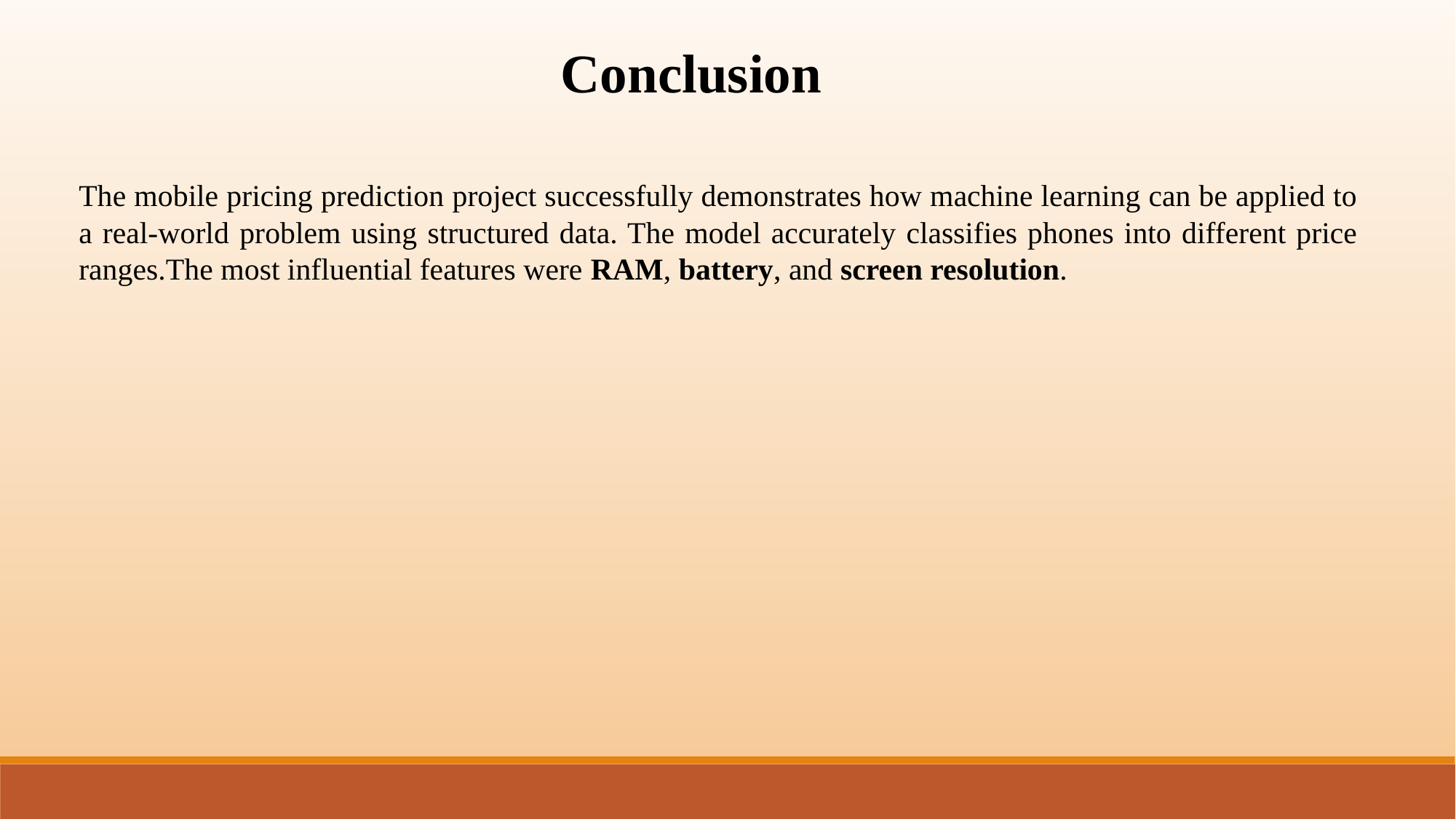

Conclusion

The mobile pricing prediction project successfully demonstrates how machine learning can be applied to a real-world problem using structured data. The model accurately classifies phones into different price ranges.The most influential features were RAM, battery, and screen resolution.